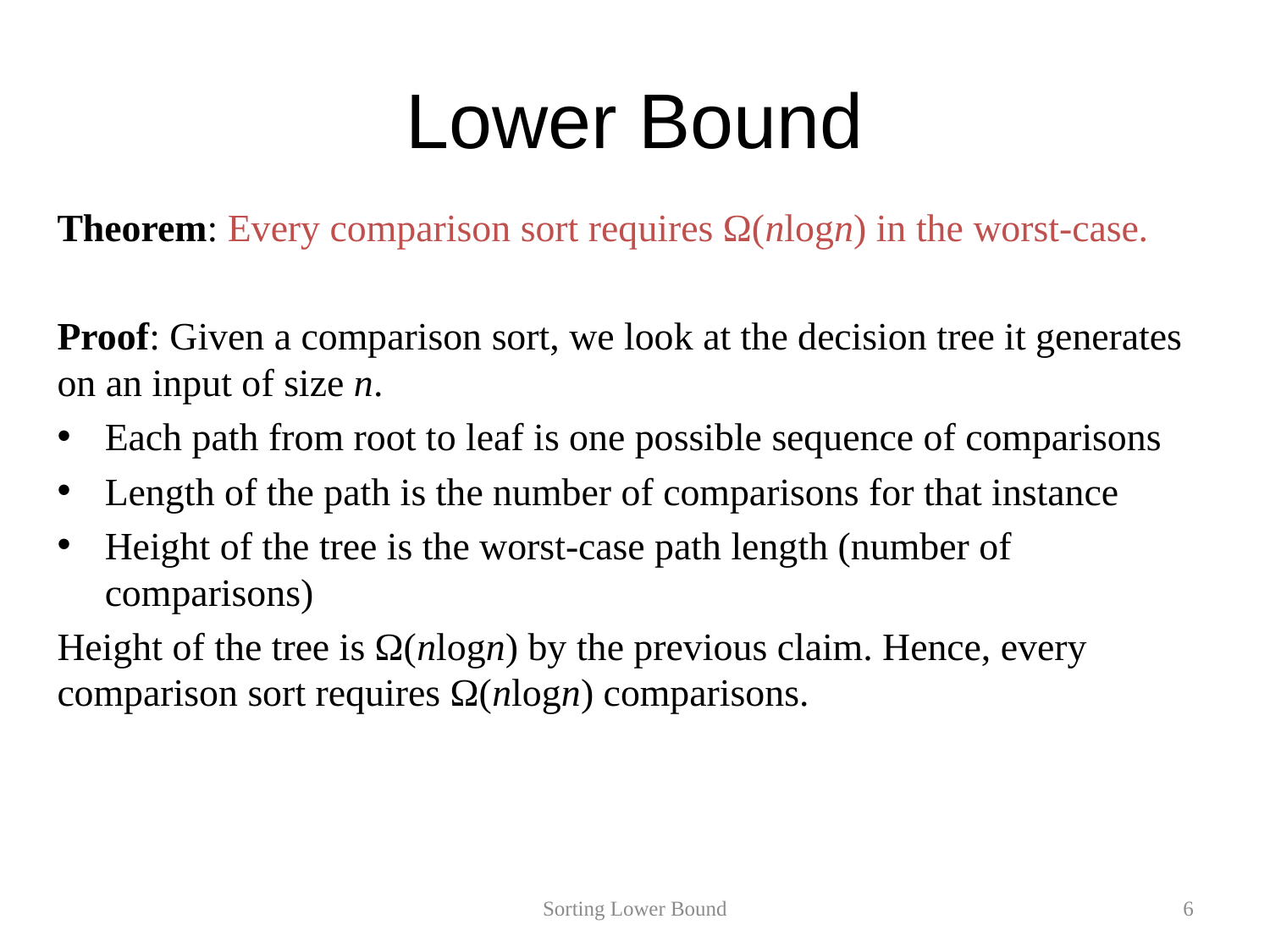

# Lower Bound
Theorem: Every comparison sort requires Ω(nlogn) in the worst-case.

Proof: Given a comparison sort, we look at the decision tree it generates on an input of size n.
Each path from root to leaf is one possible sequence of comparisons
Length of the path is the number of comparisons for that instance
Height of the tree is the worst-case path length (number of comparisons)
Height of the tree is Ω(nlogn) by the previous claim. Hence, every comparison sort requires Ω(nlogn) comparisons.

Sorting Lower Bound
6